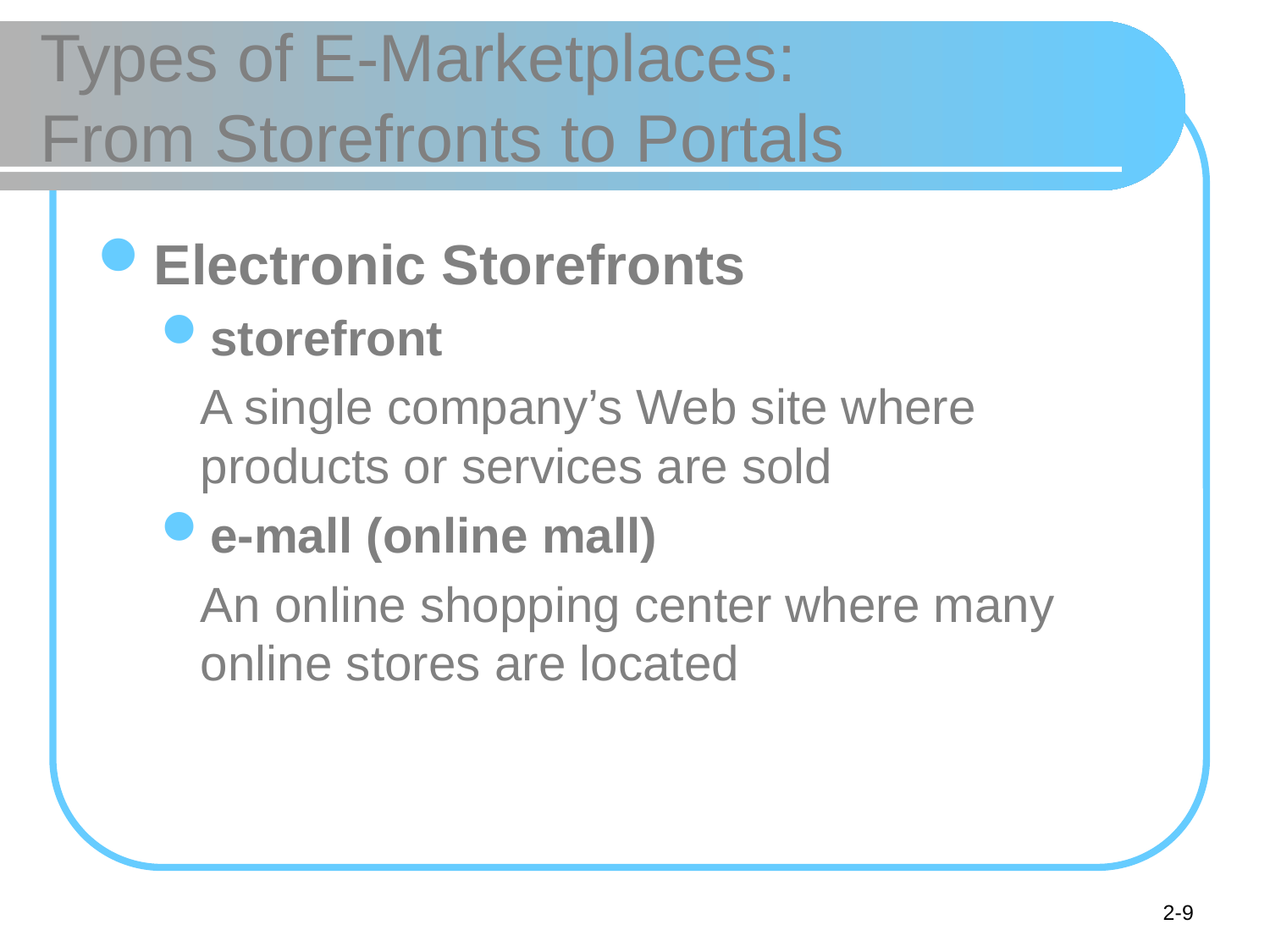

# Types of E-Marketplaces: From Storefronts to Portals
Electronic Storefronts
storefront
	A single company’s Web site where products or services are sold
e-mall (online mall)
	An online shopping center where many online stores are located
2-9